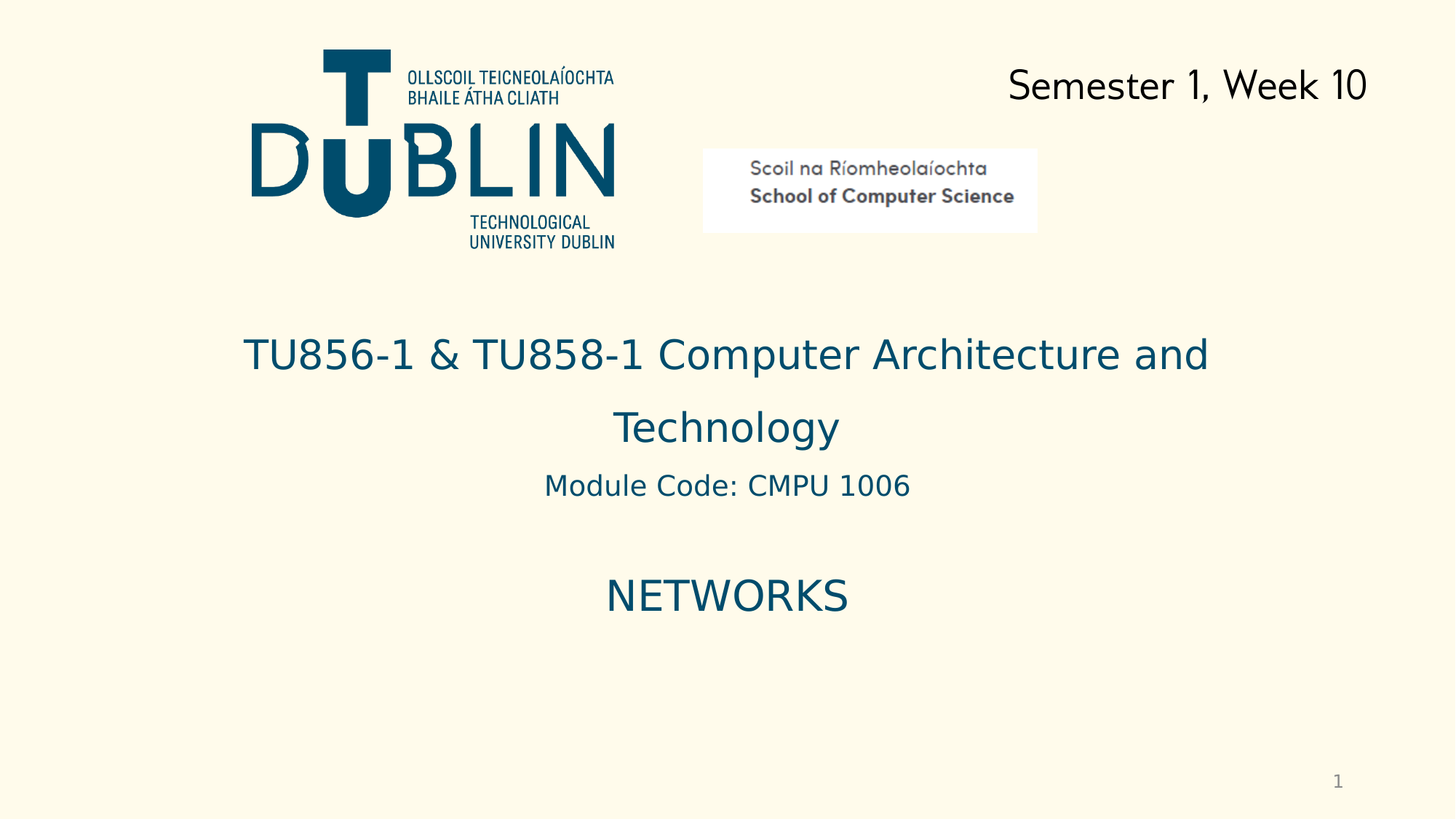

Semester 1, Week 10
# TU856-1 & TU858-1 Computer Architecture and Technology Module Code: CMPU 1006
NETWORKS

1